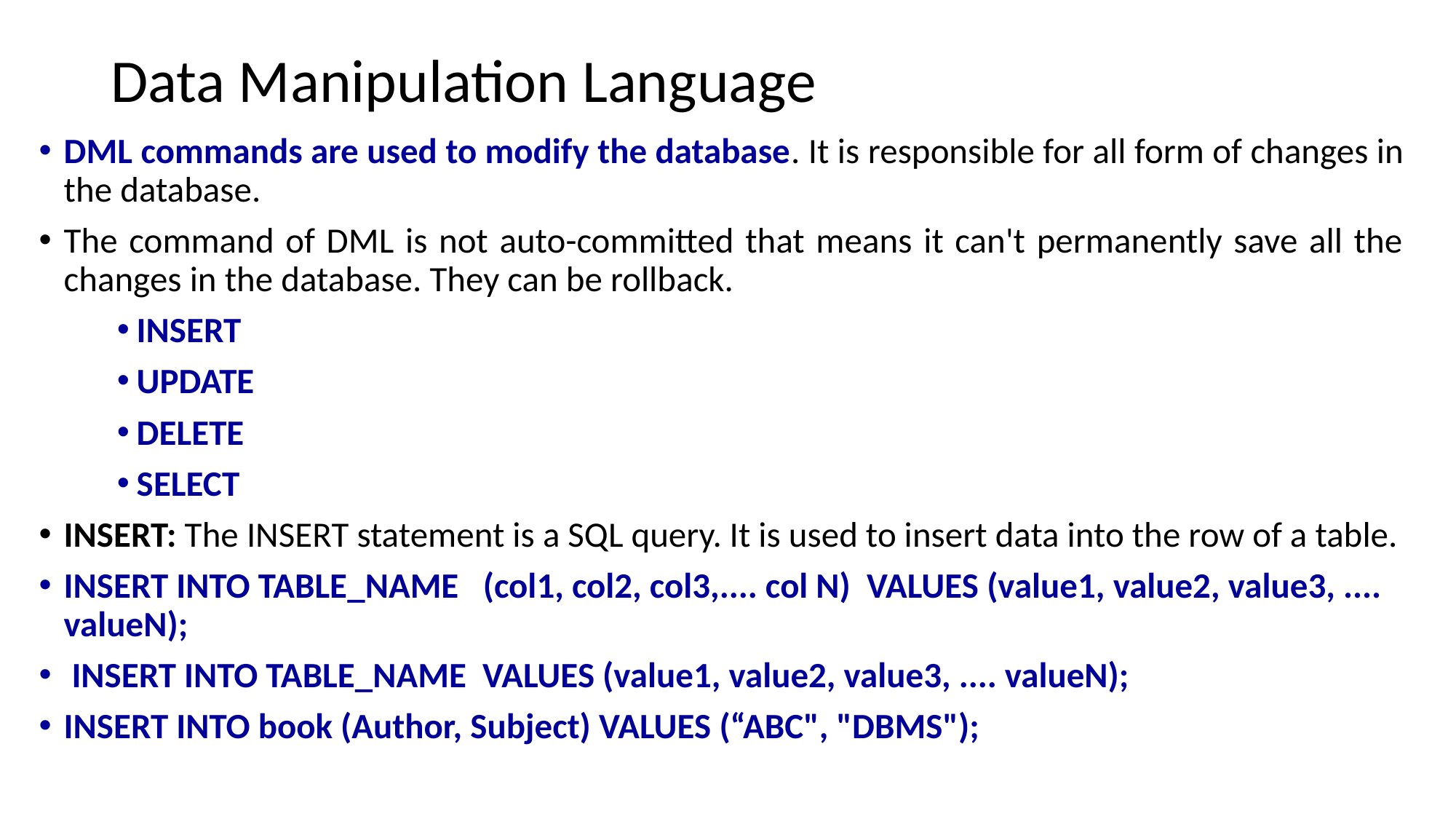

# Data Manipulation Language
DML commands are used to modify the database. It is responsible for all form of changes in the database.
The command of DML is not auto-committed that means it can't permanently save all the changes in the database. They can be rollback.
INSERT
UPDATE
DELETE
SELECT
INSERT: The INSERT statement is a SQL query. It is used to insert data into the row of a table.
INSERT INTO TABLE_NAME   (col1, col2, col3,.... col N)  VALUES (value1, value2, value3, .... valueN);
 INSERT INTO TABLE_NAME  VALUES (value1, value2, value3, .... valueN);
INSERT INTO book (Author, Subject) VALUES (“ABC", "DBMS");